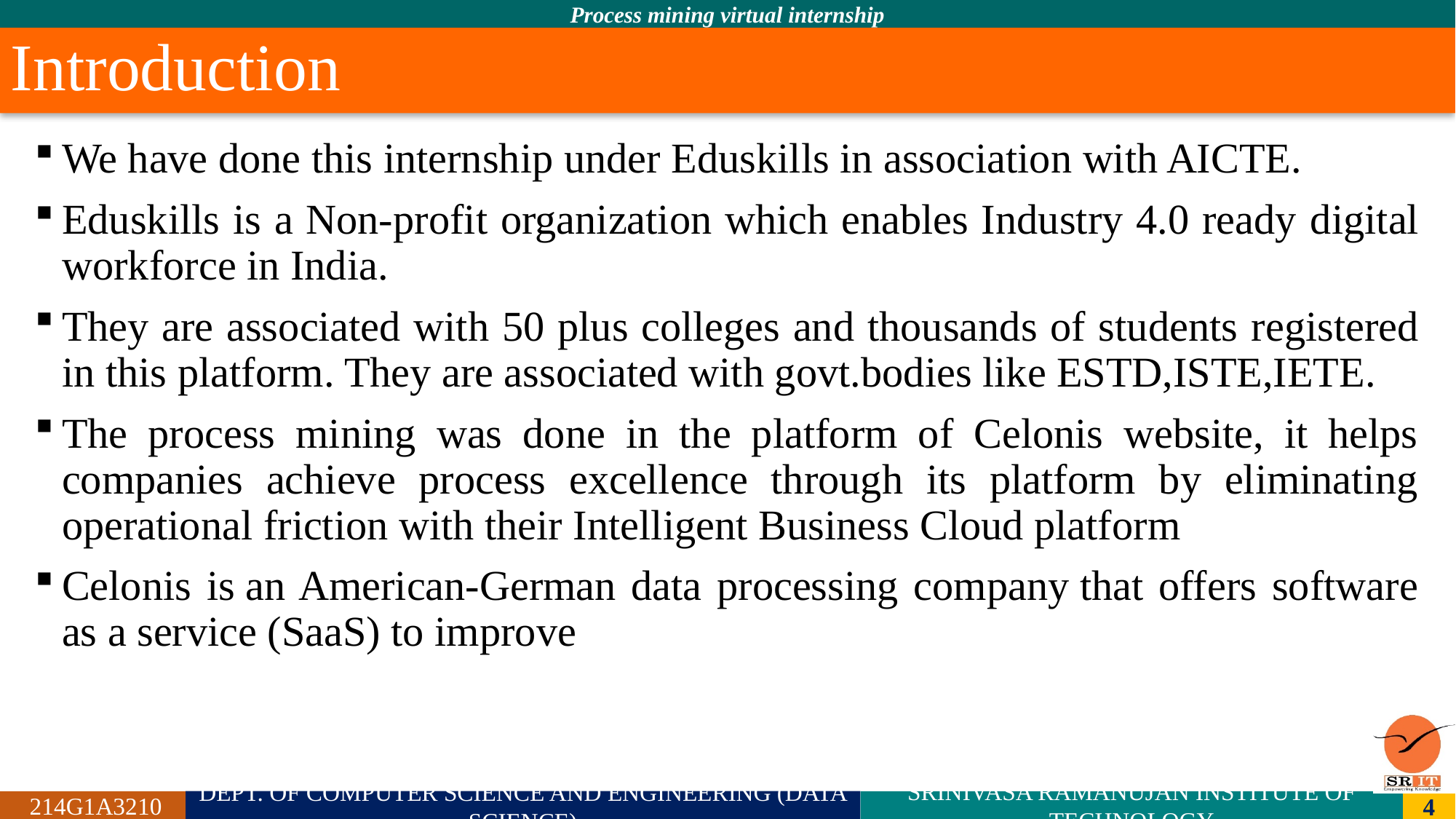

# Introduction
We have done this internship under Eduskills in association with AICTE.
Eduskills is a Non-profit organization which enables Industry 4.0 ready digital workforce in India.
They are associated with 50 plus colleges and thousands of students registered in this platform. They are associated with govt.bodies like ESTD,ISTE,IETE.
The process mining was done in the platform of Celonis website, it helps companies achieve process excellence through its platform by eliminating operational friction with their Intelligent Business Cloud platform
Celonis is an American-German data processing company that offers software as a service (SaaS) to improve